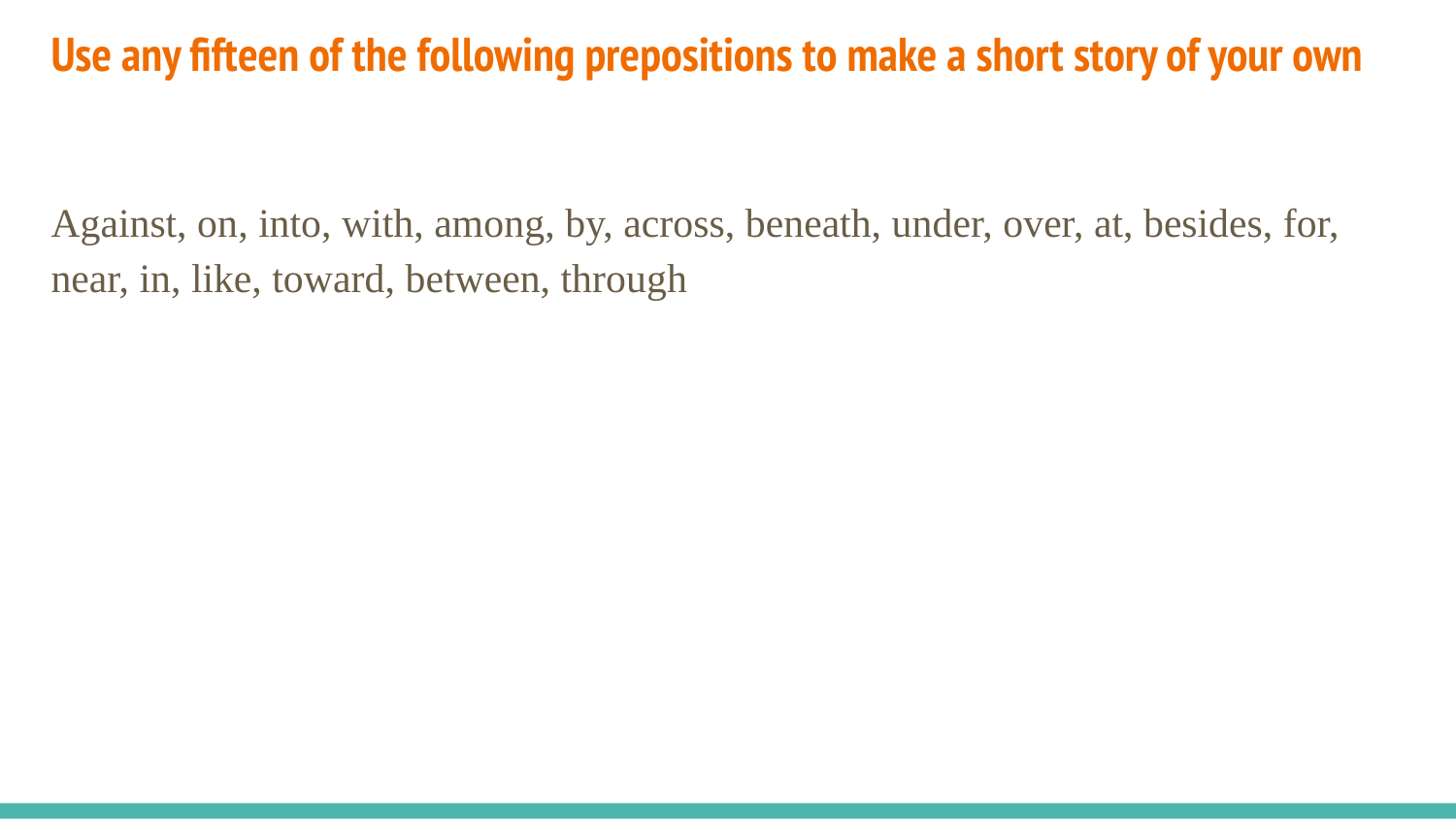

# Use any fifteen of the following prepositions to make a short story of your own

Against, on, into, with, among, by, across, beneath, under, over, at, besides, for,  near, in, like, toward, between, through